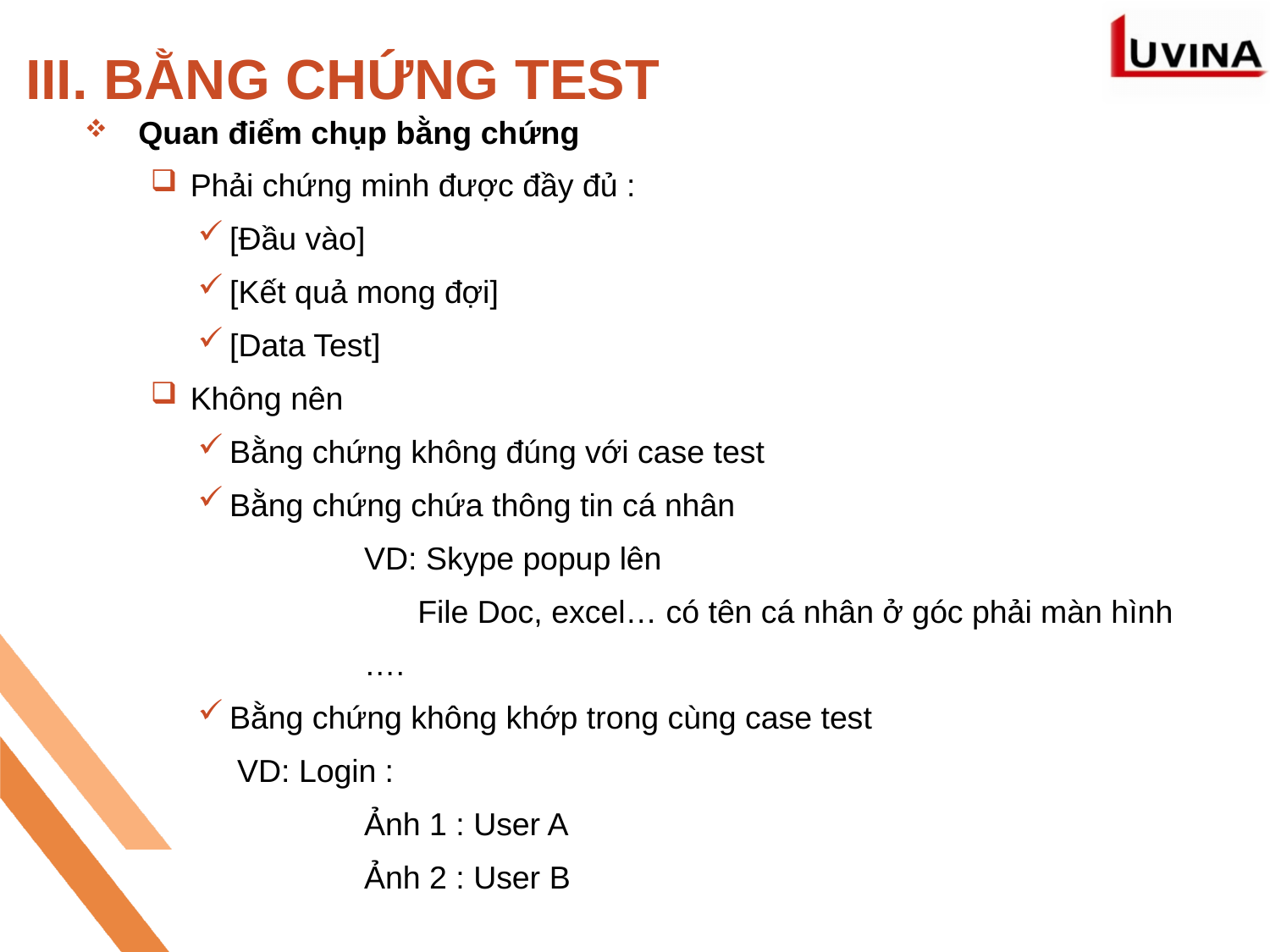

# III. BẰNG CHỨNG TEST
Quan điểm chụp bằng chứng
Phải chứng minh được đầy đủ :
[Đầu vào]
[Kết quả mong đợi]
[Data Test]
Không nên
Bằng chứng không đúng với case test
Bằng chứng chứa thông tin cá nhân
	VD: Skype popup lên
	      File Doc, excel… có tên cá nhân ở góc phải màn hình
	….
Bằng chứng không khớp trong cùng case test
VD: Login :
	Ảnh 1 : User A
	Ảnh 2 : User B